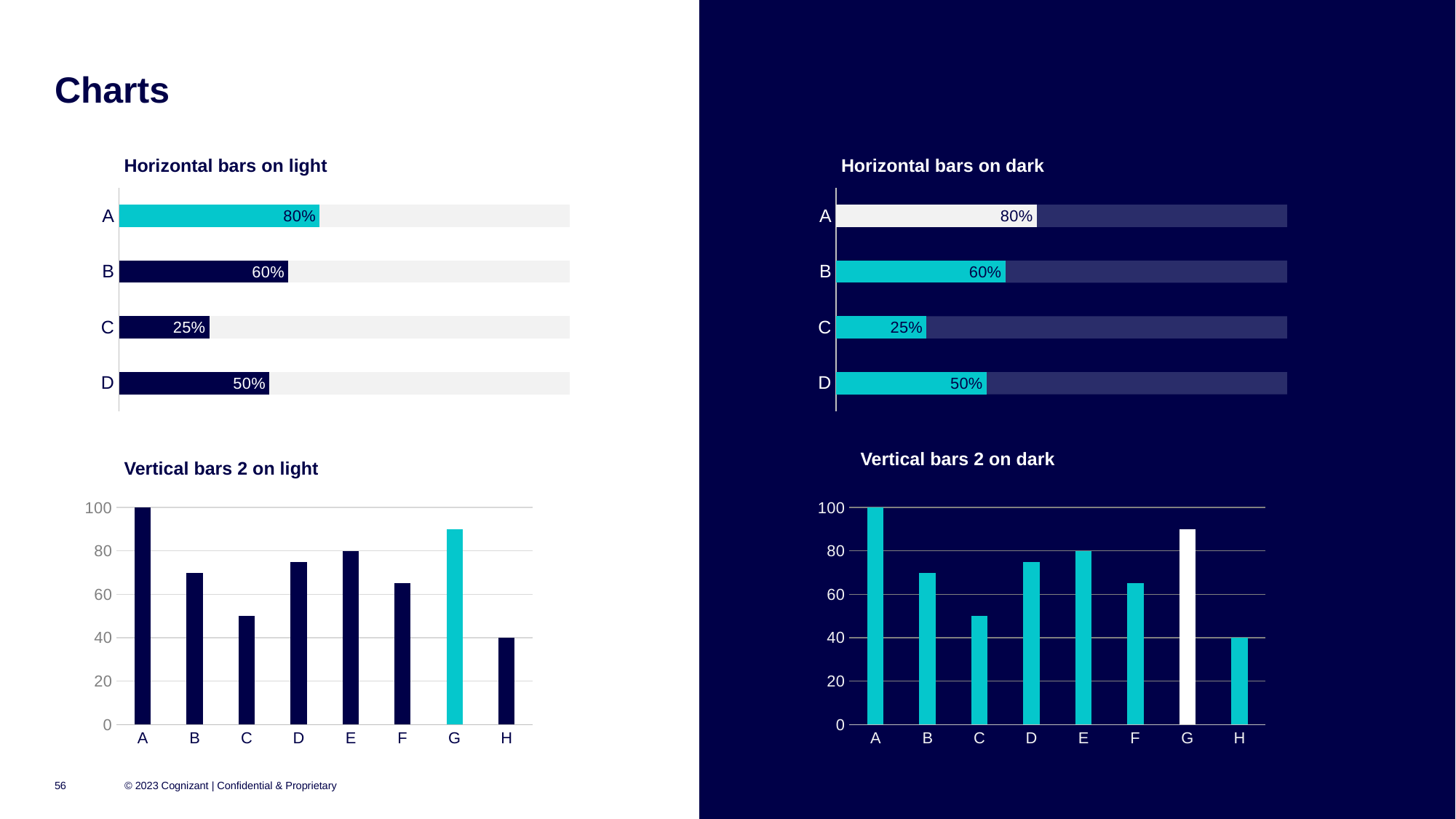

# Charts
Horizontal bars on light
Horizontal bars on dark

### Chart

| Category | Series 1 | Series 3 |
|---|---|---|
| D | 0.5 | 1.0 |
| C | 0.25 | 1.0 |
| B | 0.6 | 1.0 |
| A | 0.8 | 1.0 |

### Chart

| Category | Series 1 | Series 3 |
|---|---|---|
| D | 0.5 | 1.0 |
| C | 0.25 | 1.0 |
| B | 0.6 | 1.0 |
| A | 0.8 | 1.0 |
Vertical bars 2 on dark
Vertical bars 2 on light

### Chart

| Category | Series 1 |
|---|---|
| A | 100.0 |
| B | 70.0 |
| C | 50.0 |
| D | 75.0 |
| E | 80.0 |
| F | 65.0 |
| G | 90.0 |
| H | 40.0 |

### Chart

| Category | Series 1 |
|---|---|
| A | 100.0 |
| B | 70.0 |
| C | 50.0 |
| D | 75.0 |
| E | 80.0 |
| F | 65.0 |
| G | 90.0 |
| H | 40.0 |
56
© 2023 Cognizant | Confidential & Proprietary